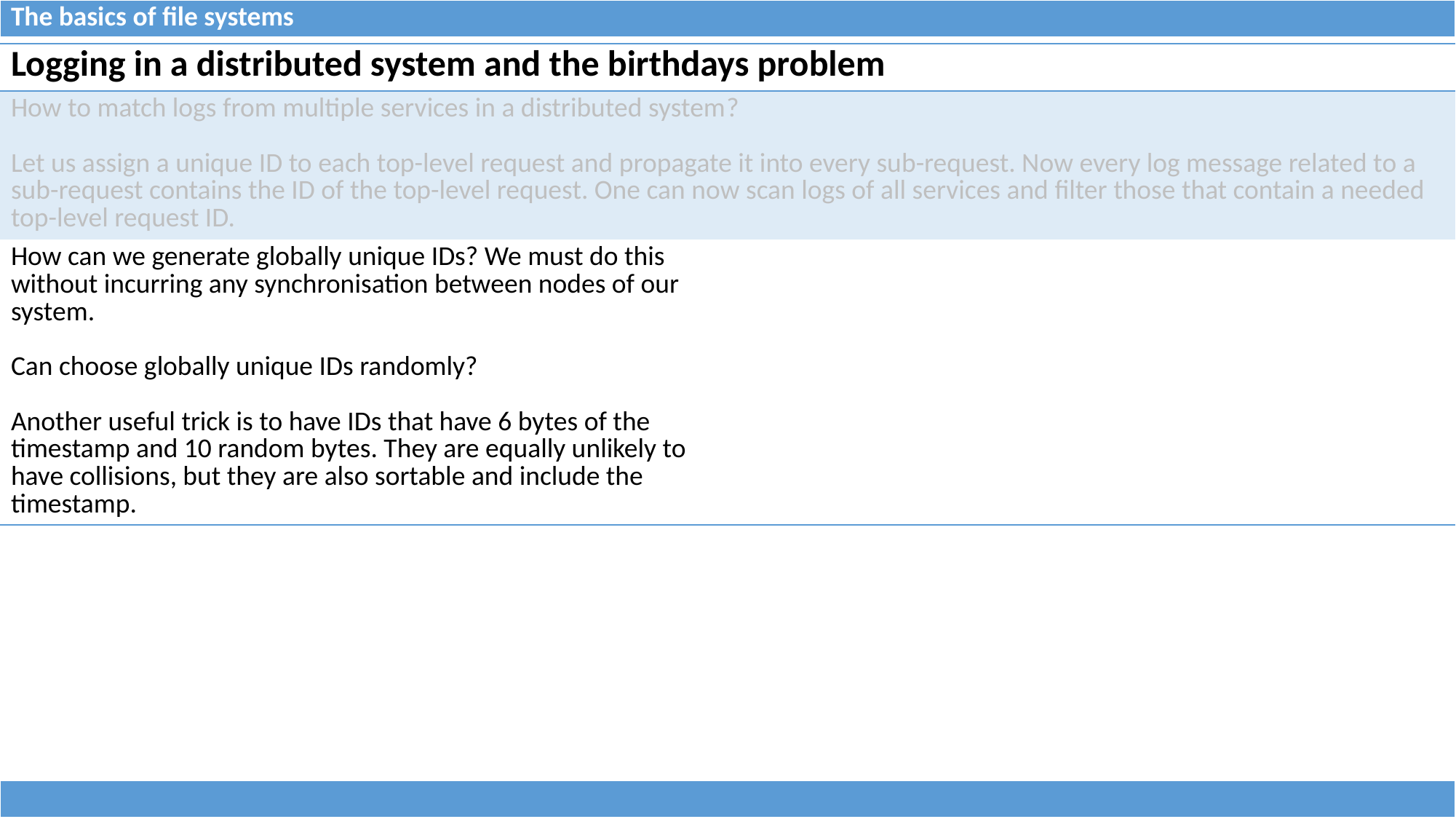

| The basics of file systems |
| --- |
| Logging in a distributed system and the birthdays problem |  |
| --- | --- |
| How to match logs from multiple services in a distributed system? Let us assign a unique ID to each top-level request and propagate it into every sub-request. Now every log message related to a sub-request contains the ID of the top-level request. One can now scan logs of all services and filter those that contain a needed top-level request ID. |  |
| How can we generate globally unique IDs? We must do this without incurring any synchronisation between nodes of our system. Can choose globally unique IDs randomly? Another useful trick is to have IDs that have 6 bytes of the timestamp and 10 random bytes. They are equally unlikely to have collisions, but they are also sortable and include the timestamp. |  |
|  |
| --- |